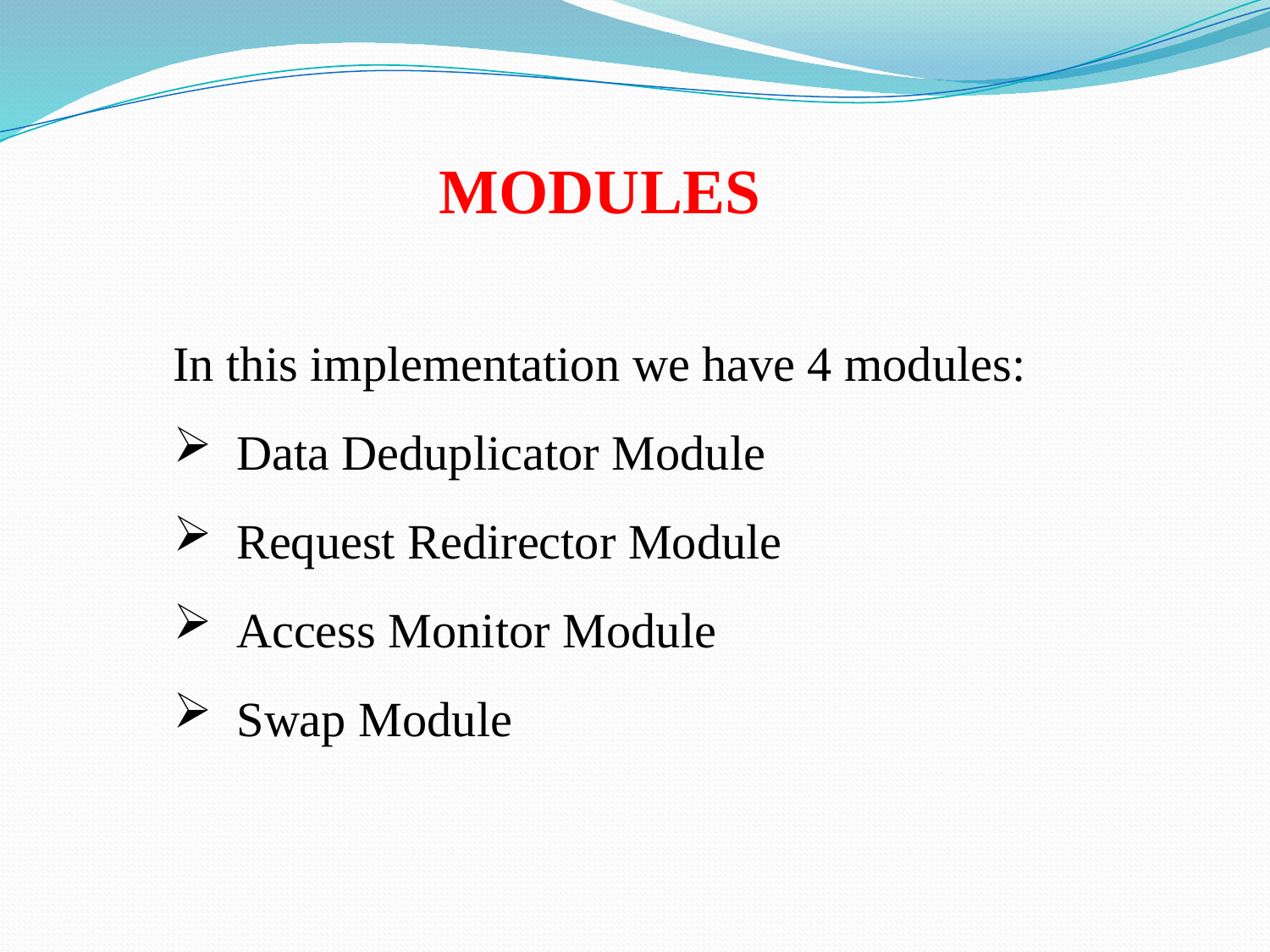

MODULES
In this implementation we have 4 modules:
Data Deduplicator Module
Request Redirector Module
Access Monitor Module
Swap Module